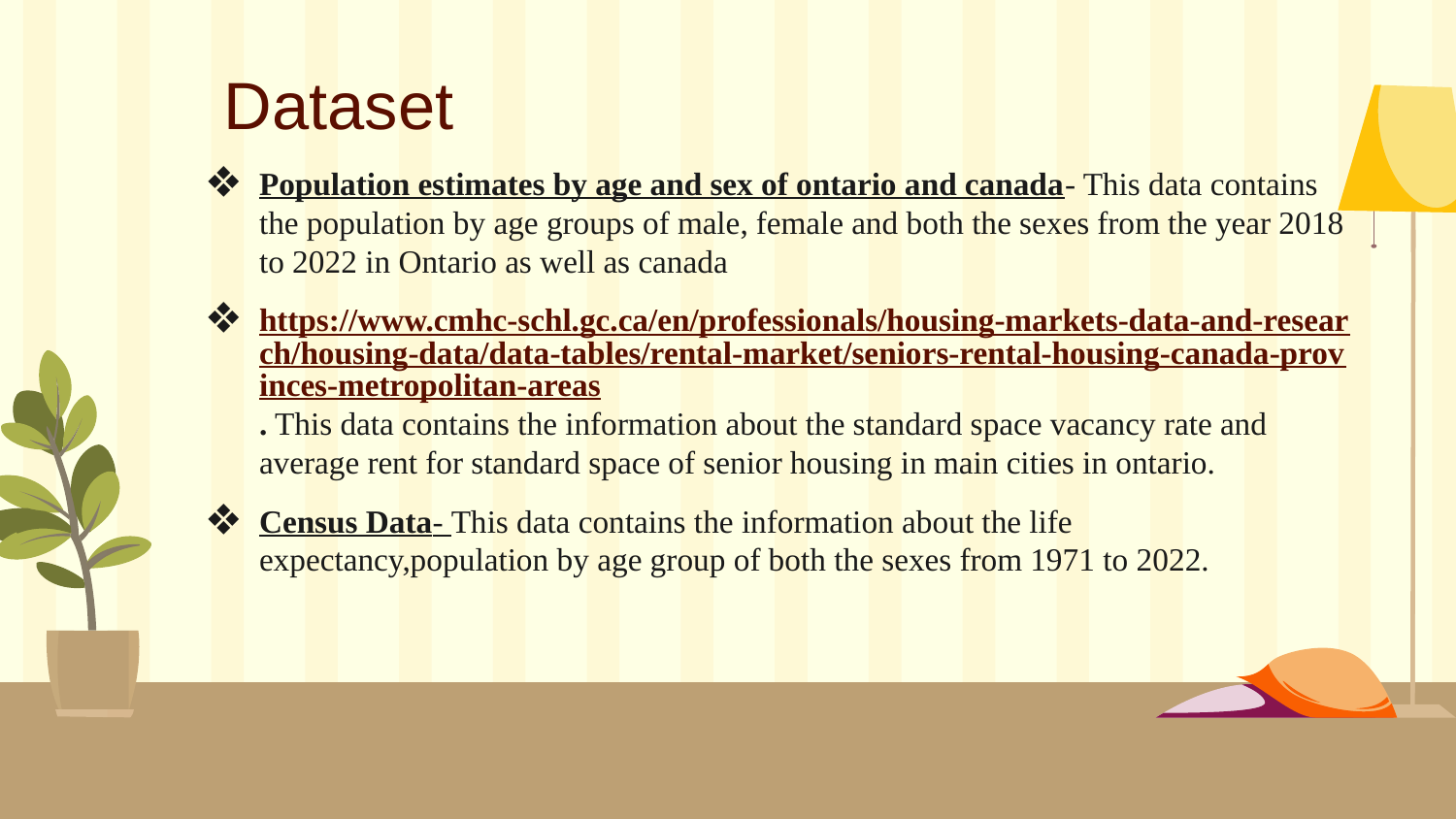

Dataset
Population estimates by age and sex of ontario and canada- This data contains  the population by age groups of male, female and both the sexes from the year 2018 to 2022 in Ontario as well as canada
https://www.cmhc-schl.gc.ca/en/professionals/housing-markets-data-and-research/housing-data/data-tables/rental-market/seniors-rental-housing-canada-provinces-metropolitan-areas. This data contains the information about the standard space vacancy rate and average rent for standard space of senior housing in main cities in ontario.
Census Data- This data contains the information about the life expectancy,population by age group of both the sexes from 1971 to 2022.